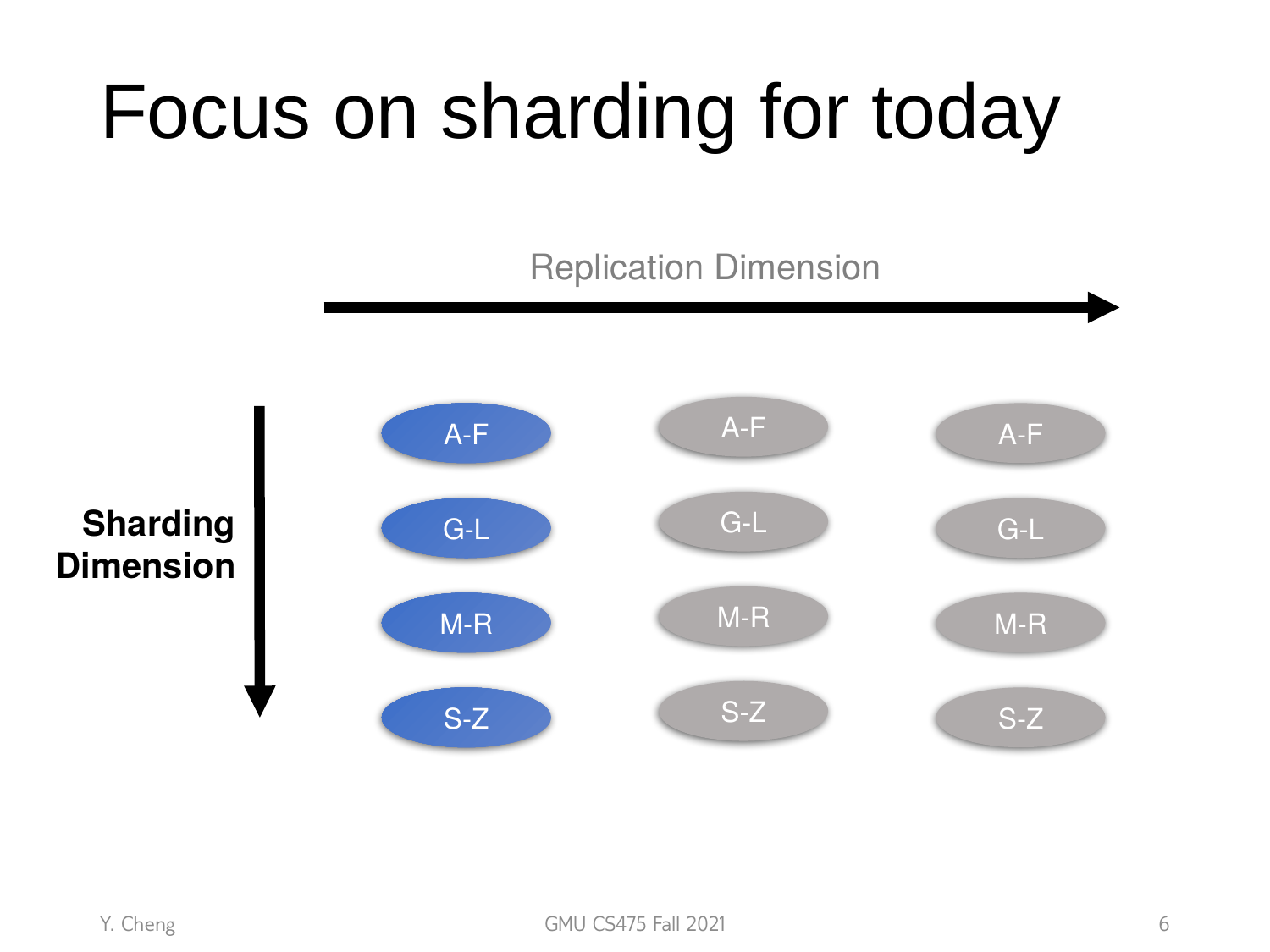

# Focus on sharding for today
Replication Dimension
A-F
G-L
M-R
S-Z
A-F
G-L
M-R
S-Z
A-F
G-L
M-R
S-Z
Sharding
Dimension
Y. Cheng
GMU CS475 Fall 2021
6